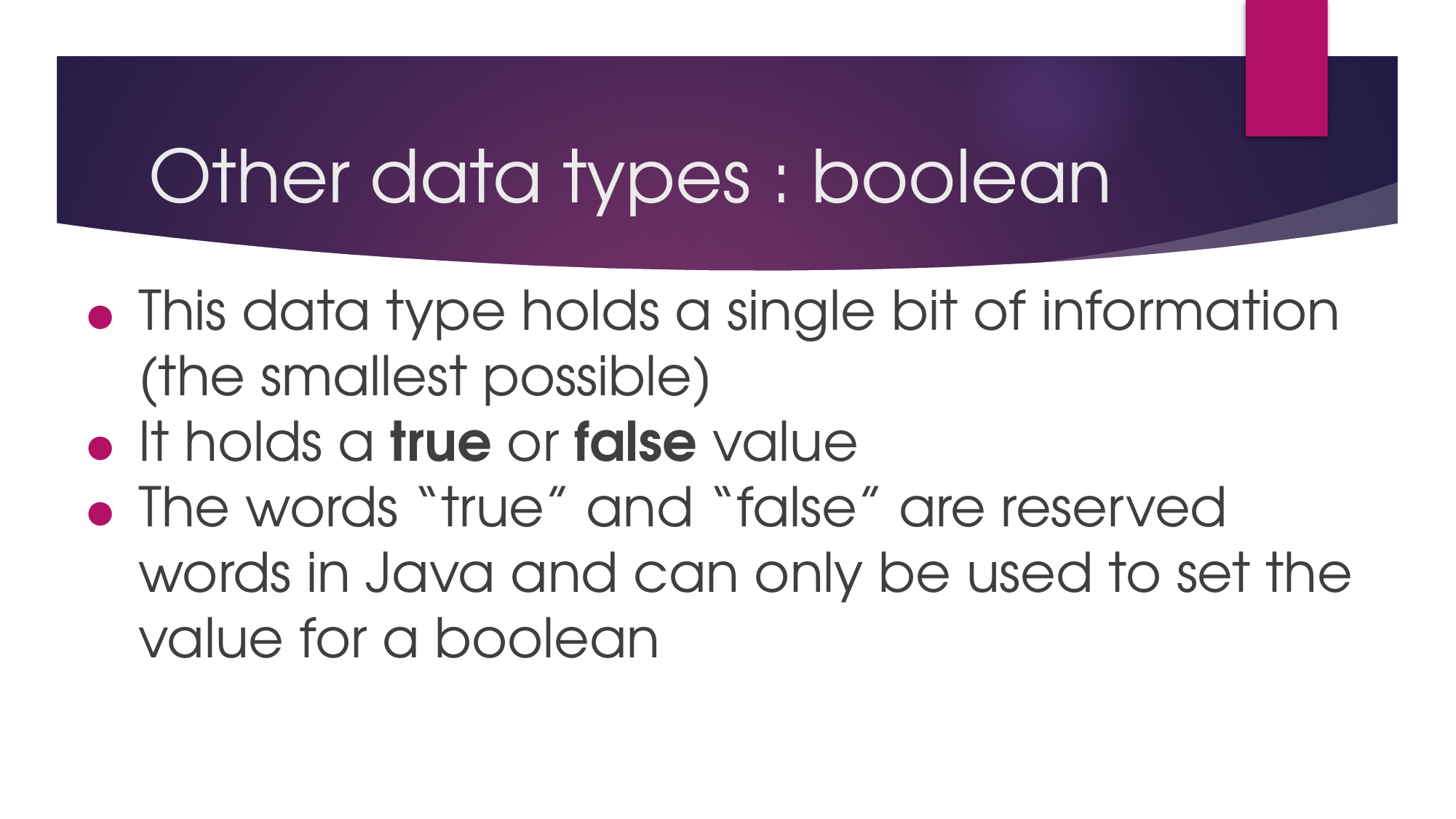

# Other data types : boolean
This data type holds a single bit of information (the smallest possible)
It holds a true or false value
The words “true” and “false” are reserved words in Java and can only be used to set the value for a boolean